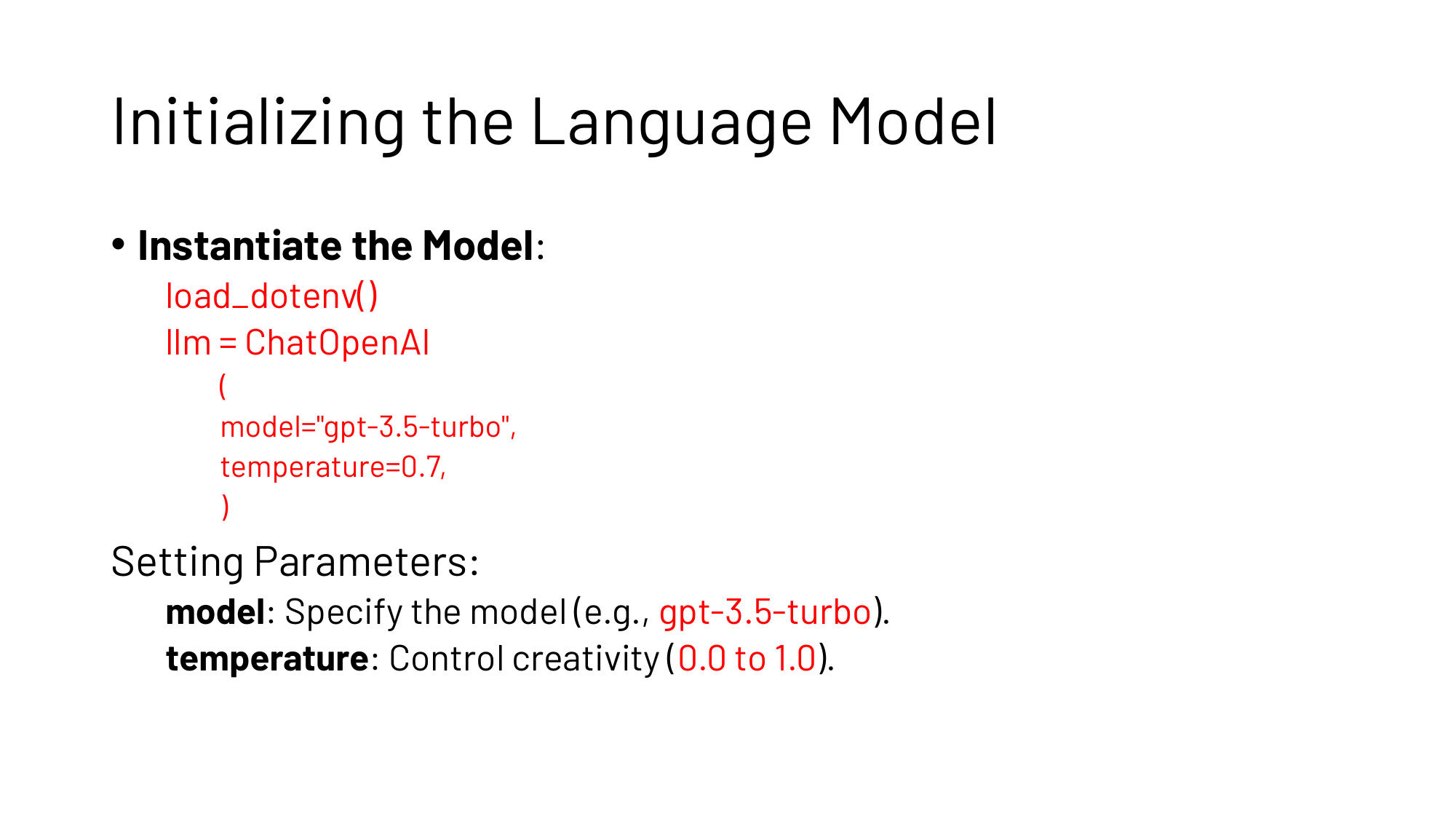

# Initializing the Language Model
Instantiate the Model:
load_dotenv()
llm = ChatOpenAI
(
model="gpt-3.5-turbo",
temperature=0.7,
)
Setting Parameters:
model: Specify the model (e.g., gpt-3.5-turbo).
temperature: Control creativity (0.0 to 1.0).